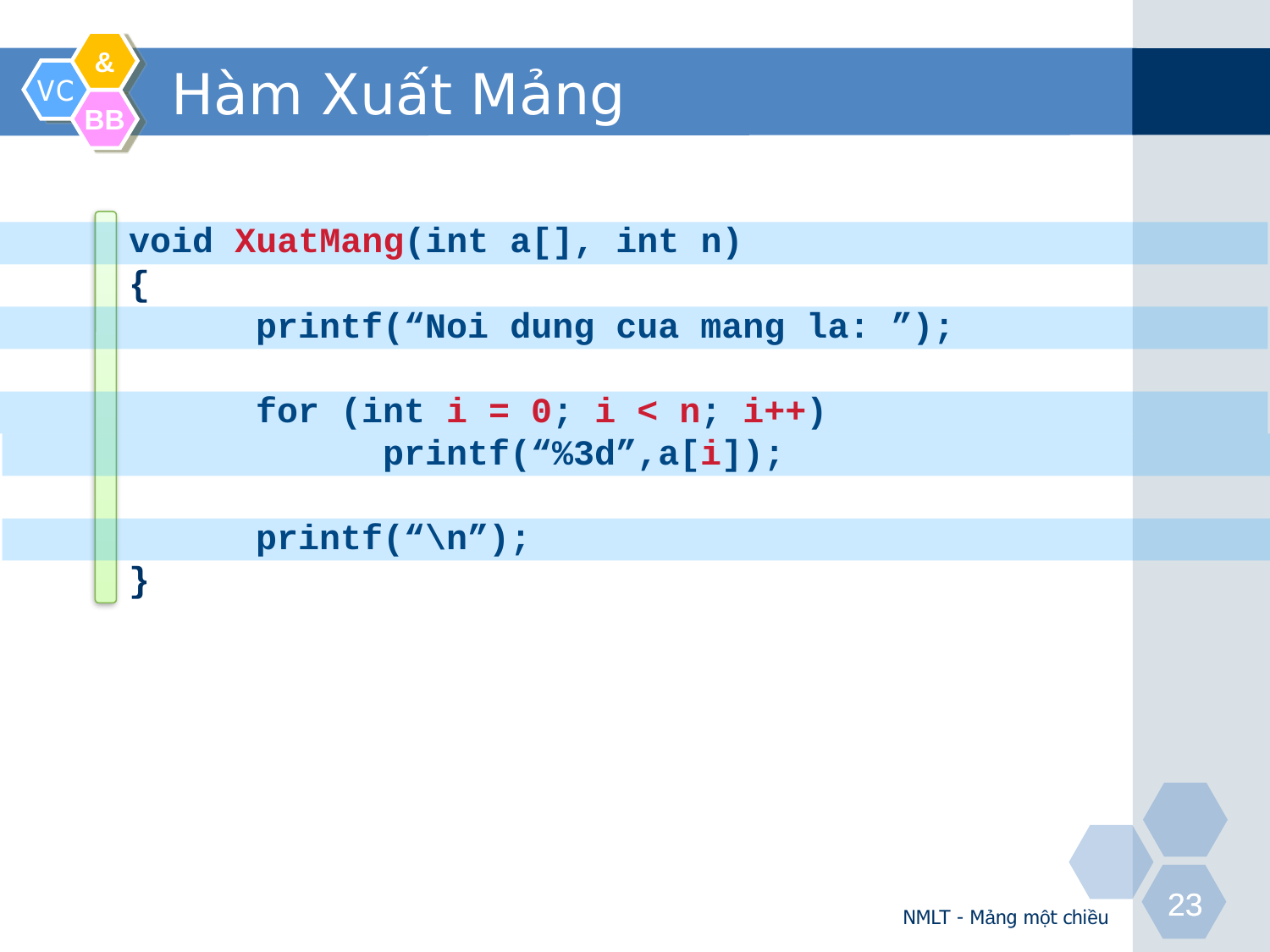

# Hàm Xuất Mảng

void XuatMang(int a[], int n)
{
	printf(“Noi dung cua mang la: ”);

	for (int i = 0; i < n; i++)
		printf(“%3d”,a[i]);

	printf(“\n”);
}

NMLT - Mảng một chiều